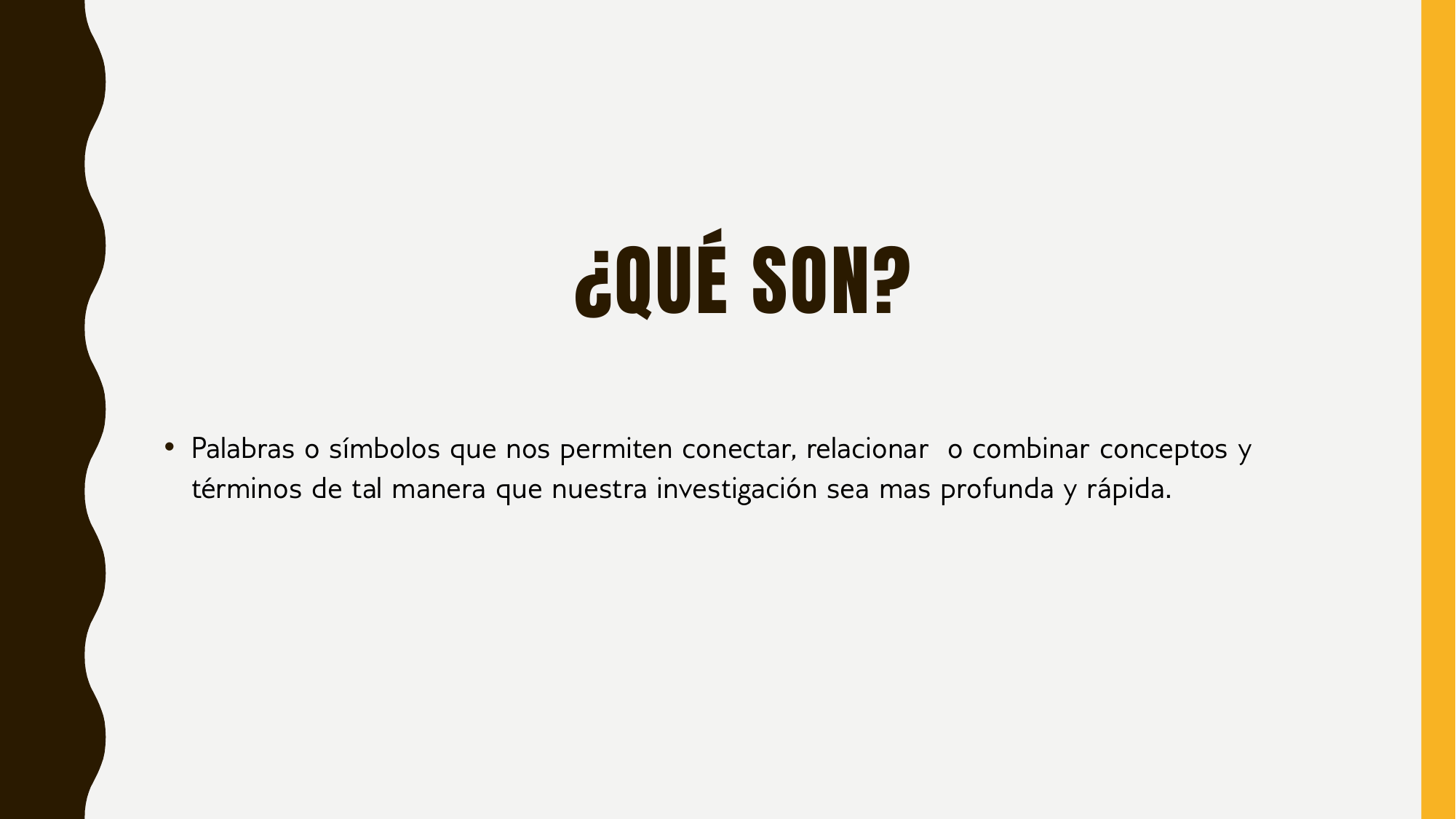

# ¿Qué son?
Palabras o símbolos que nos permiten conectar, relacionar  o combinar conceptos y términos de tal manera que nuestra investigación sea mas profunda y rápida.